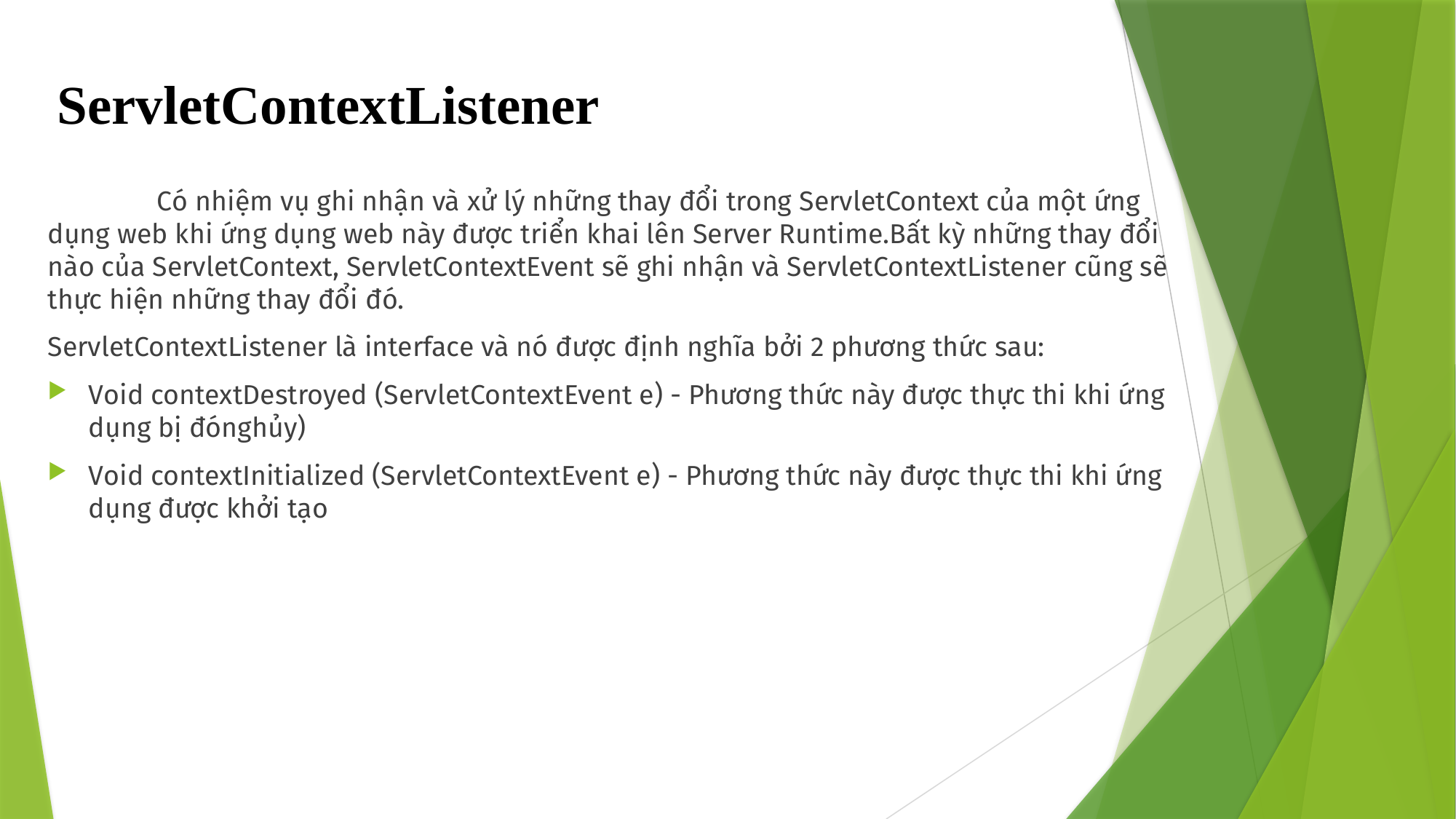

# ServletContextListener
	Có nhiệm vụ ghi nhận và xử lý những thay đổi trong ServletContext của một ứng dụng web khi ứng dụng web này được triển khai lên Server Runtime.Bất kỳ những thay đổi nào của ServletContext, ServletContextEvent sẽ ghi nhận và ServletContextListener cũng sẽ thực hiện những thay đổi đó.
ServletContextListener là interface và nó được định nghĩa bởi 2 phương thức sau:
Void contextDestroyed (ServletContextEvent e) - Phương thức này được thực thi khi ứng dụng bị đónghủy)
Void contextInitialized (ServletContextEvent e) - Phương thức này được thực thi khi ứng dụng được khởi tạo